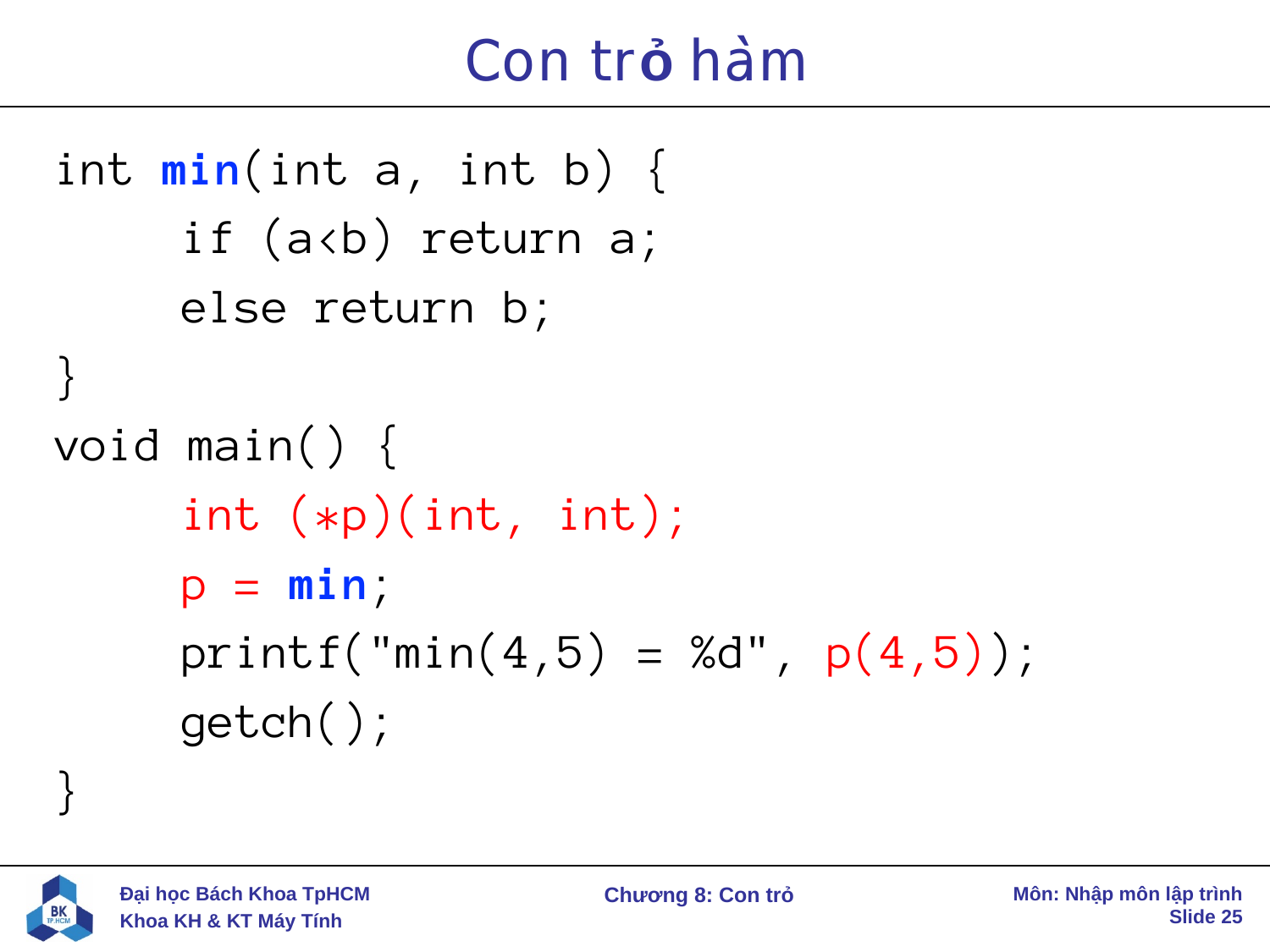

# Con trỏ hàm
int min(int a, int b) {
	if (a<b) return a;
	else return b;
}
void main() {
	int (*p)(int, int);
	p = min;
	printf("min(4,5) = %d", p(4,5));
	getch();
}